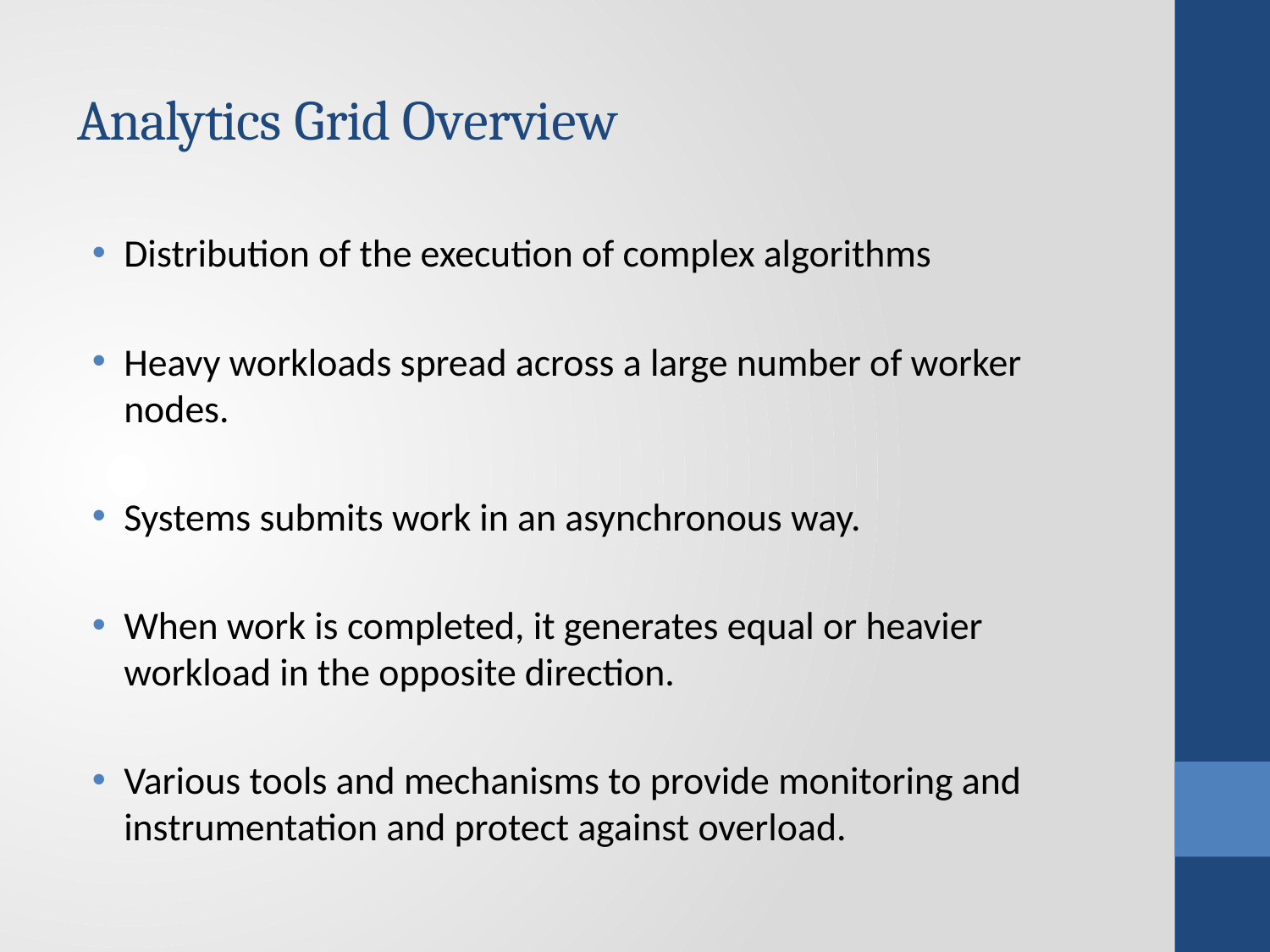

# Analytics Grid Overview
Distribution of the execution of complex algorithms

Heavy workloads spread across a large number of worker nodes.

Systems submits work in an asynchronous way.

When work is completed, it generates equal or heavier workload in the opposite direction.

Various tools and mechanisms to provide monitoring and instrumentation and protect against overload.